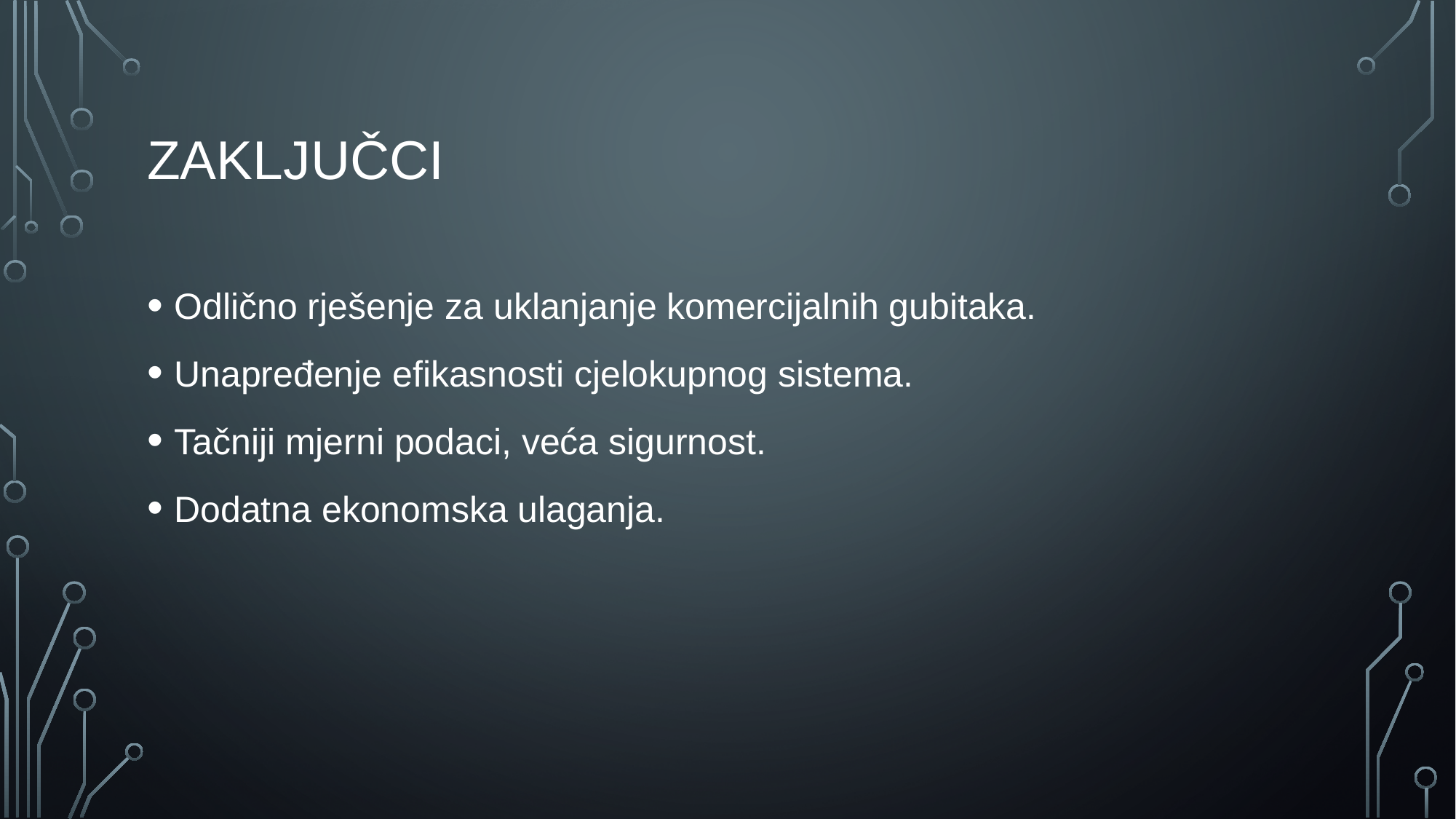

# Zaključci
Odlično rješenje za uklanjanje komercijalnih gubitaka.
Unapređenje efikasnosti cjelokupnog sistema.
Tačniji mjerni podaci, veća sigurnost.
Dodatna ekonomska ulaganja.